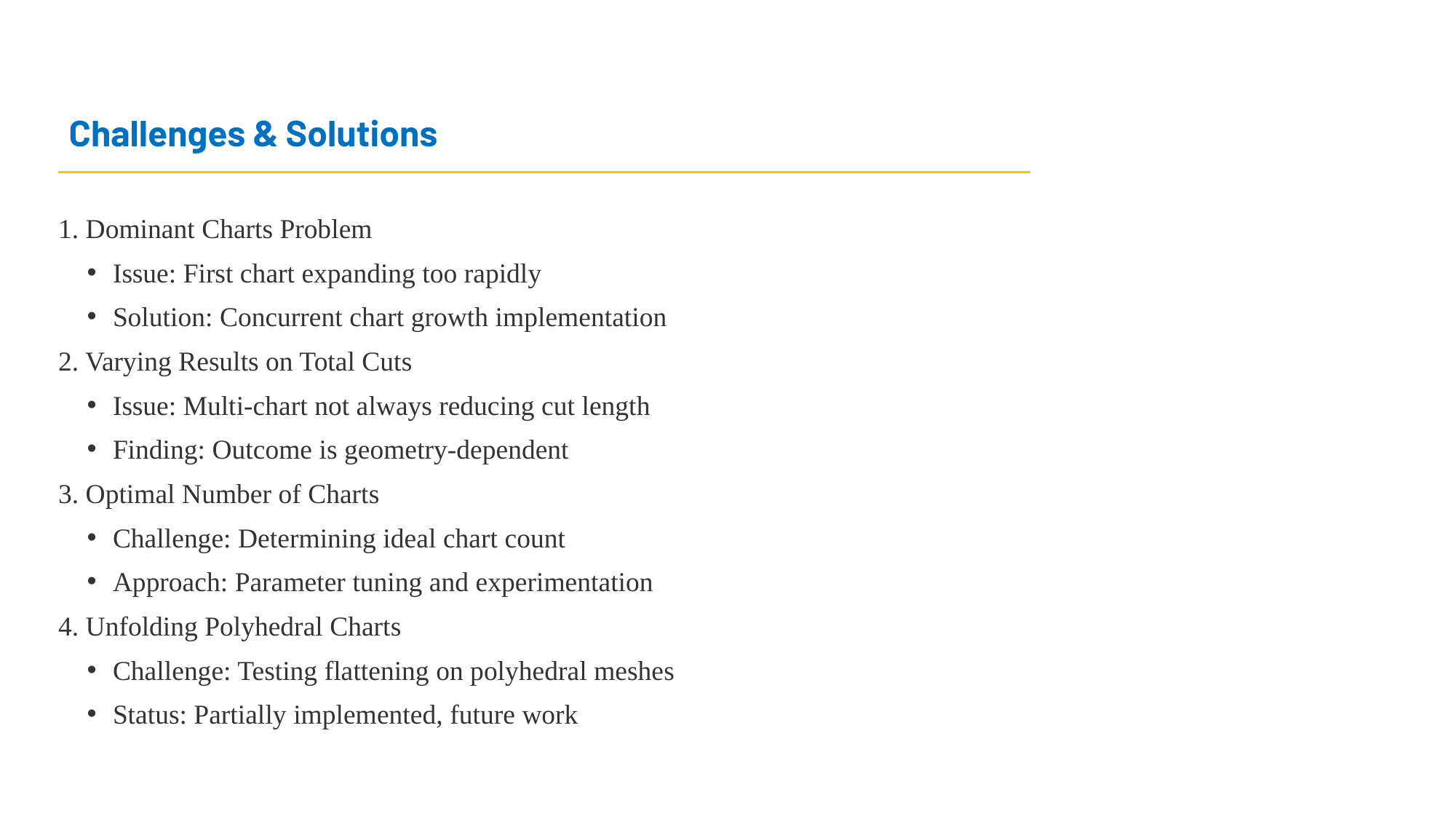

Challenges & Solutions
1. Dominant Charts Problem
Issue: First chart expanding too rapidly
Solution: Concurrent chart growth implementation
2. Varying Results on Total Cuts
Issue: Multi-chart not always reducing cut length
Finding: Outcome is geometry-dependent
3. Optimal Number of Charts
Challenge: Determining ideal chart count
Approach: Parameter tuning and experimentation
4. Unfolding Polyhedral Charts
Challenge: Testing flattening on polyhedral meshes
Status: Partially implemented, future work